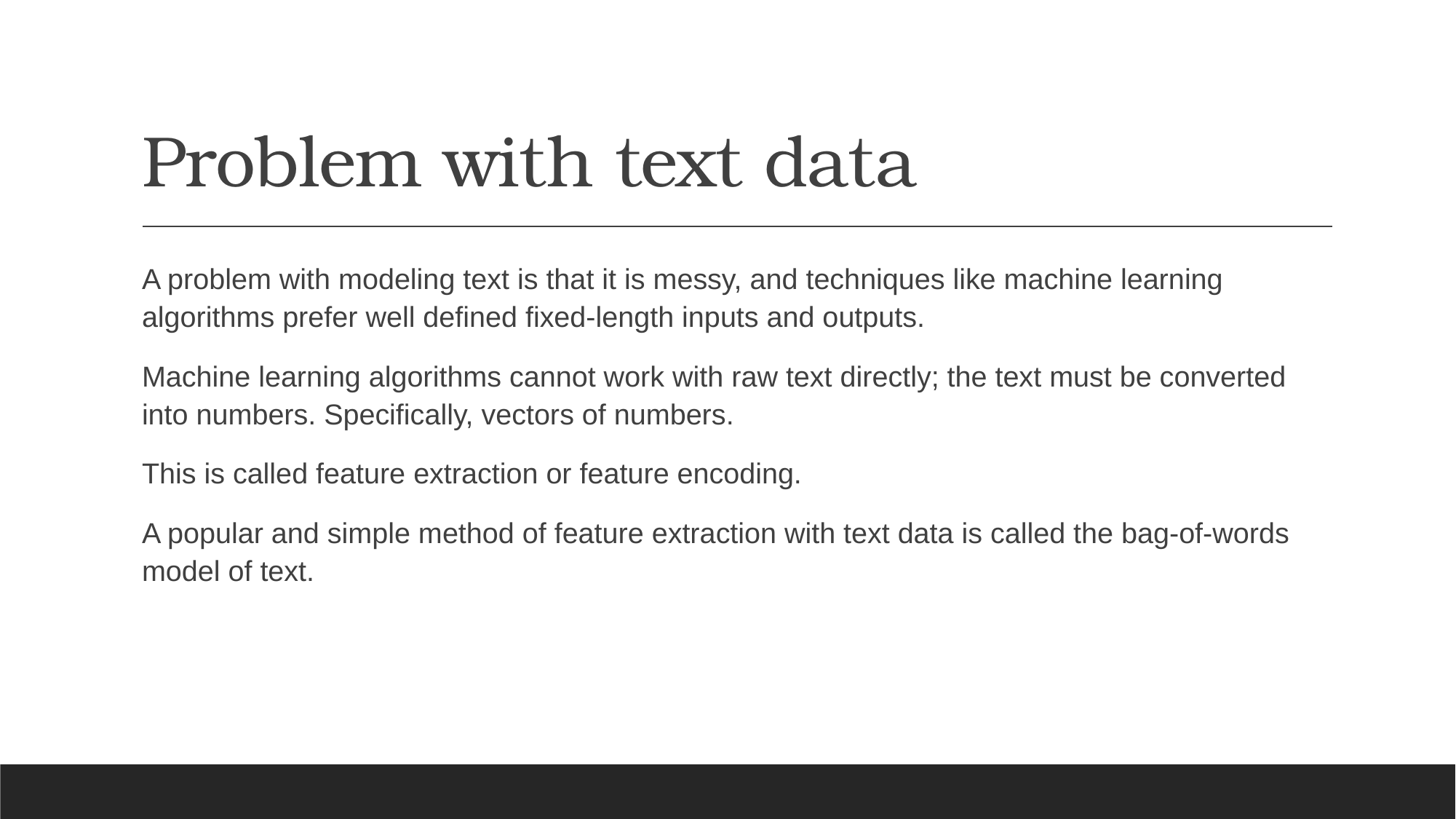

# Problem with text data
A problem with modeling text is that it is messy, and techniques like machine learning algorithms prefer well defined fixed-length inputs and outputs.
Machine learning algorithms cannot work with raw text directly; the text must be converted into numbers. Specifically, vectors of numbers.
This is called feature extraction or feature encoding.
A popular and simple method of feature extraction with text data is called the bag-of-words model of text.